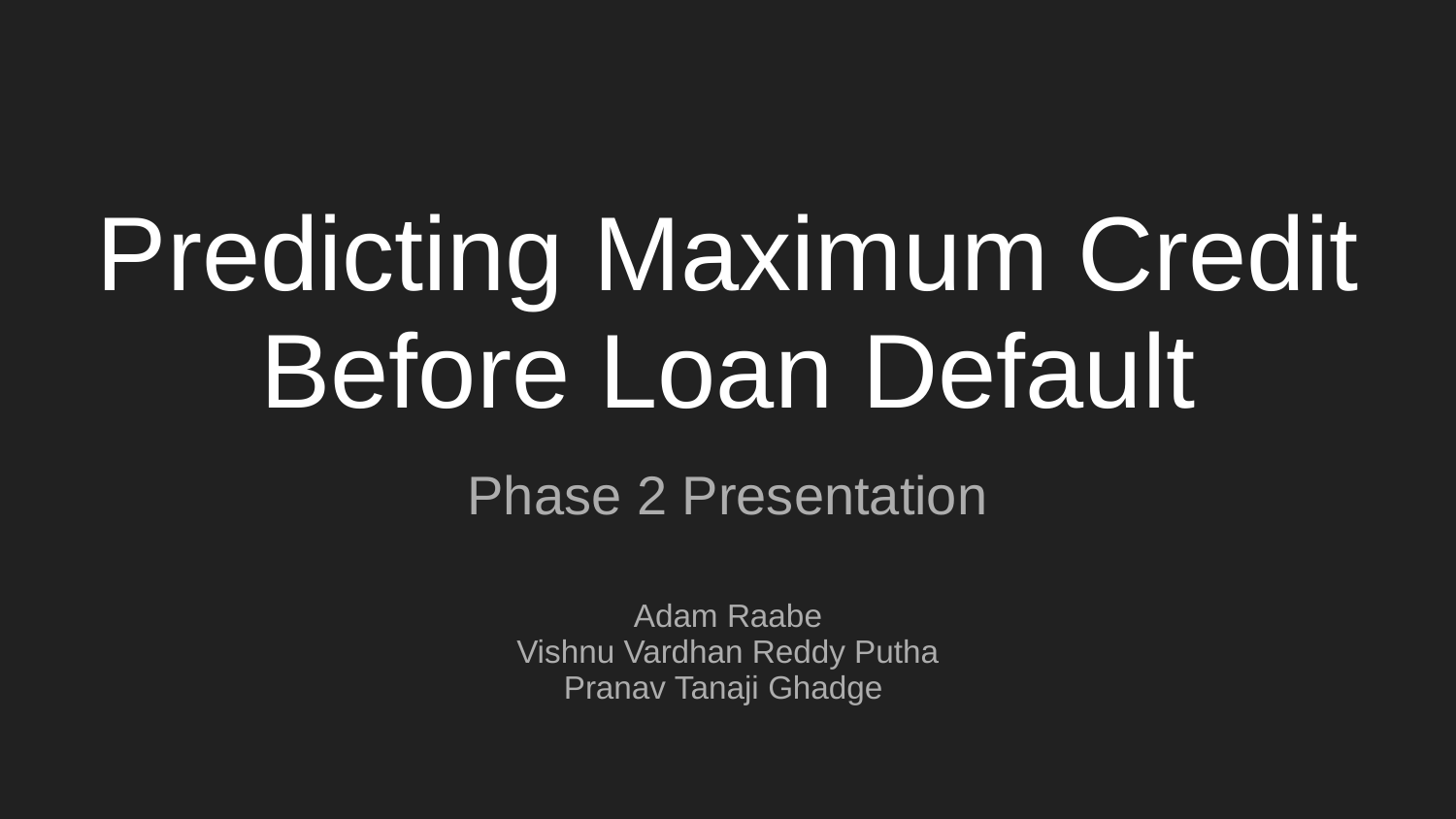

# Predicting Maximum Credit Before Loan Default
Phase 2 Presentation

Adam Raabe
Vishnu Vardhan Reddy Putha
Pranav Tanaji Ghadge